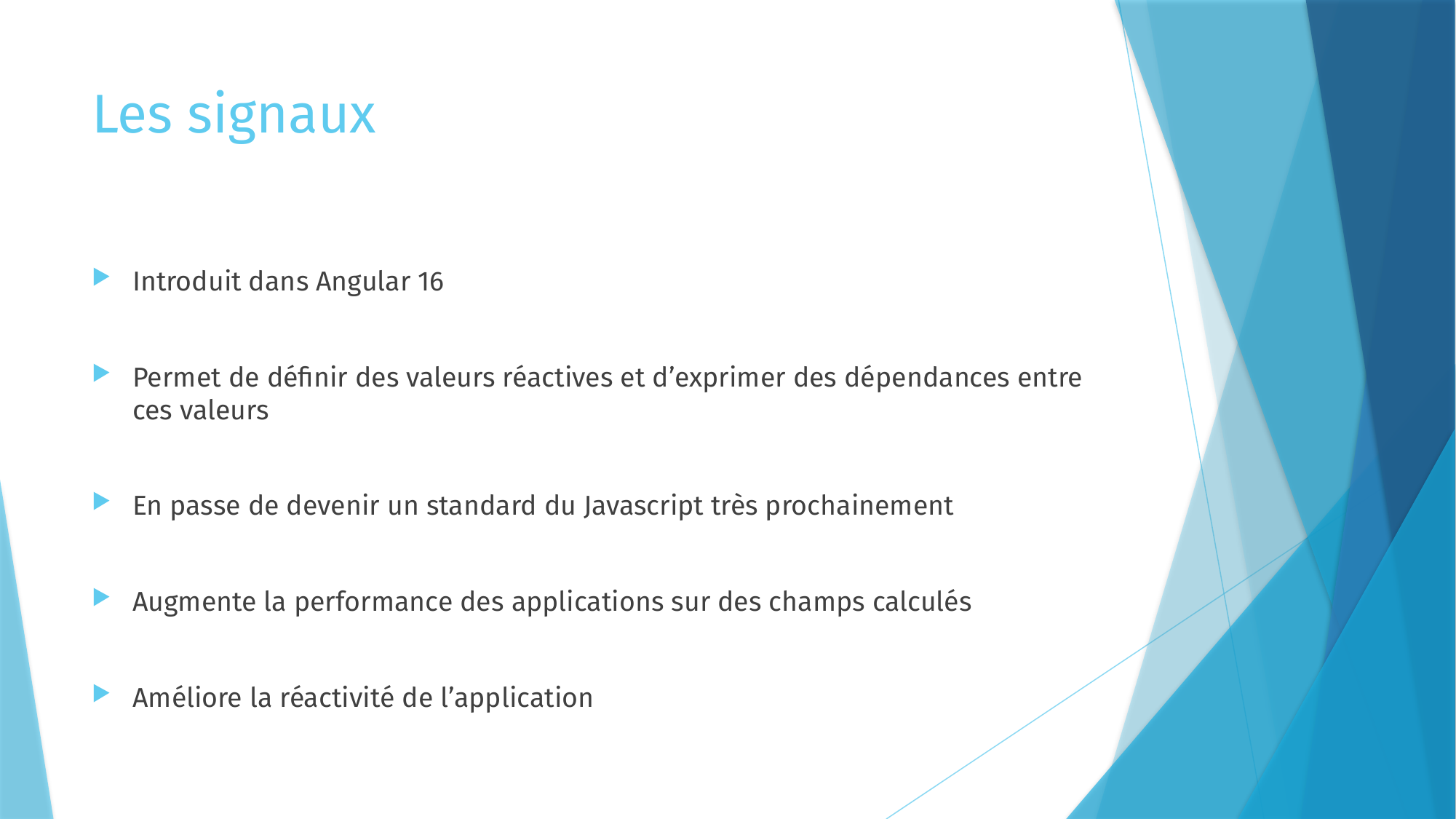

# Les signaux
Introduit dans Angular 16

Permet de définir des valeurs réactives et d’exprimer des dépendances entre ces valeurs

En passe de devenir un standard du Javascript très prochainement

Augmente la performance des applications sur des champs calculés

Améliore la réactivité de l’application